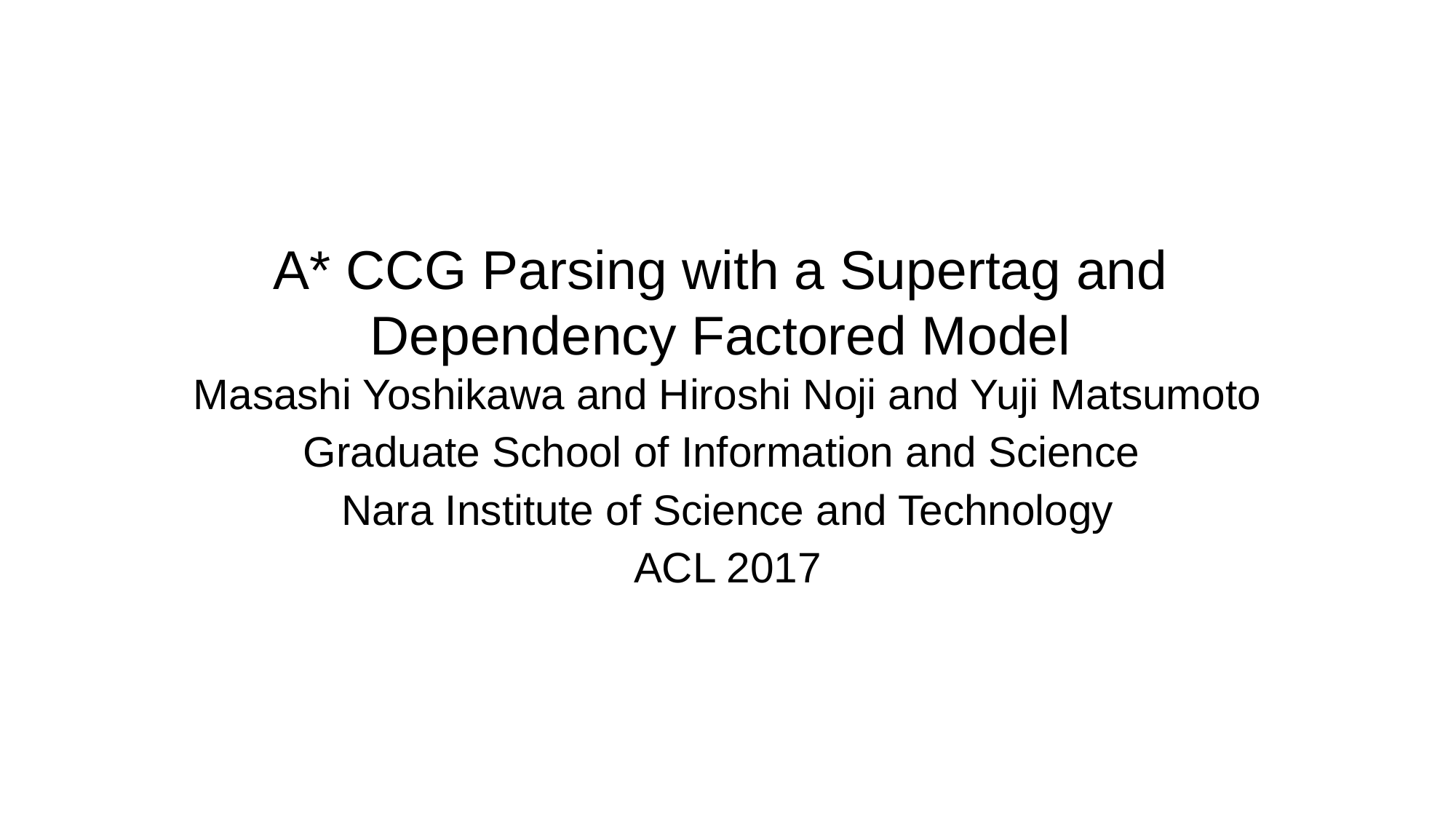

# A* CCG Parsing with a Supertag and Dependency Factored Model
Masashi Yoshikawa and Hiroshi Noji and Yuji Matsumoto
Graduate School of Information and Science
Nara Institute of Science and Technology
ACL 2017